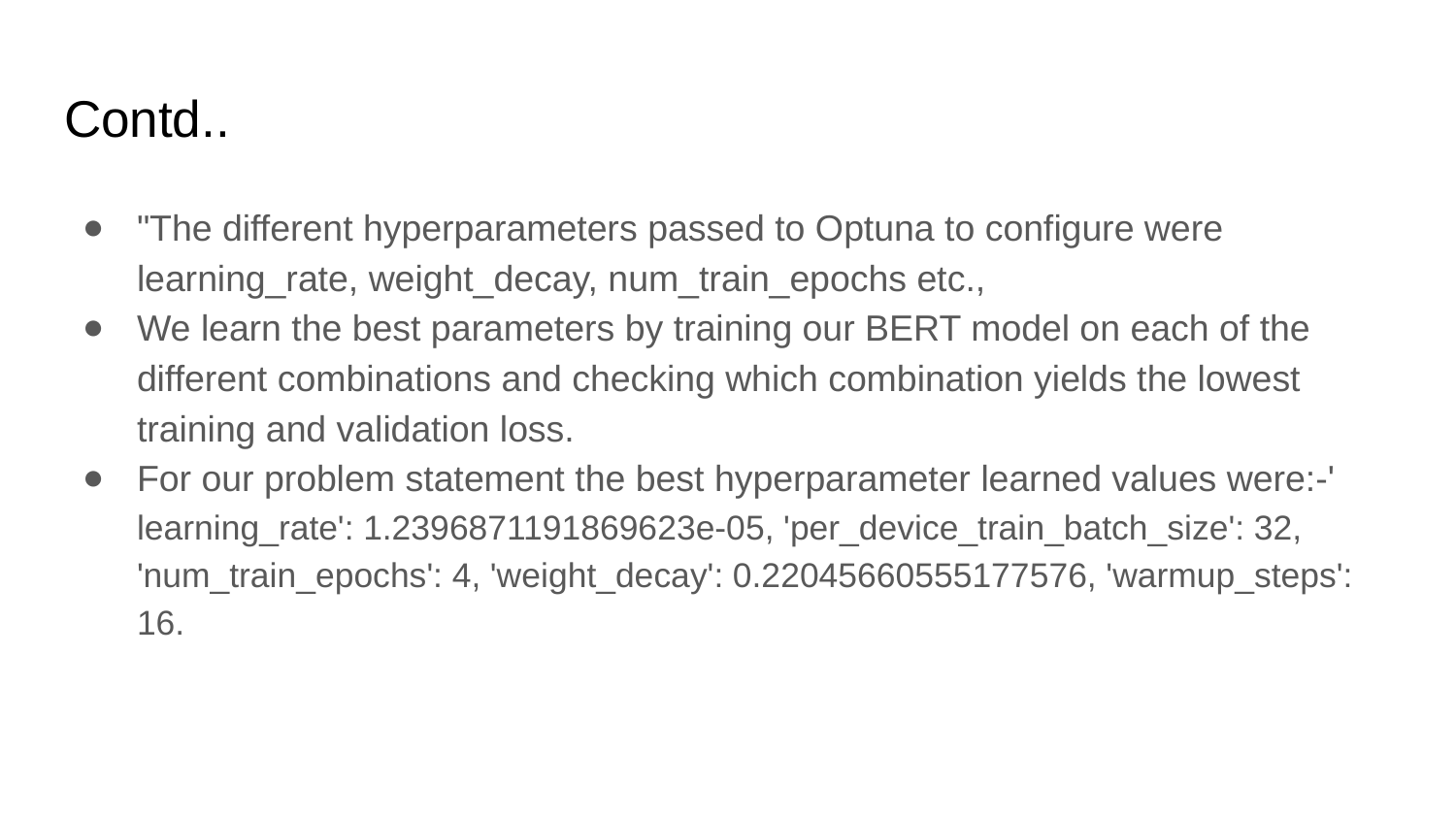

# Contd..
"The different hyperparameters passed to Optuna to configure were learning_rate, weight_decay, num_train_epochs etc.,
We learn the best parameters by training our BERT model on each of the different combinations and checking which combination yields the lowest training and validation loss.
For our problem statement the best hyperparameter learned values were:-' learning_rate': 1.2396871191869623e-05, 'per_device_train_batch_size': 32, 'num_train_epochs': 4, 'weight_decay': 0.22045660555177576, 'warmup_steps': 16.